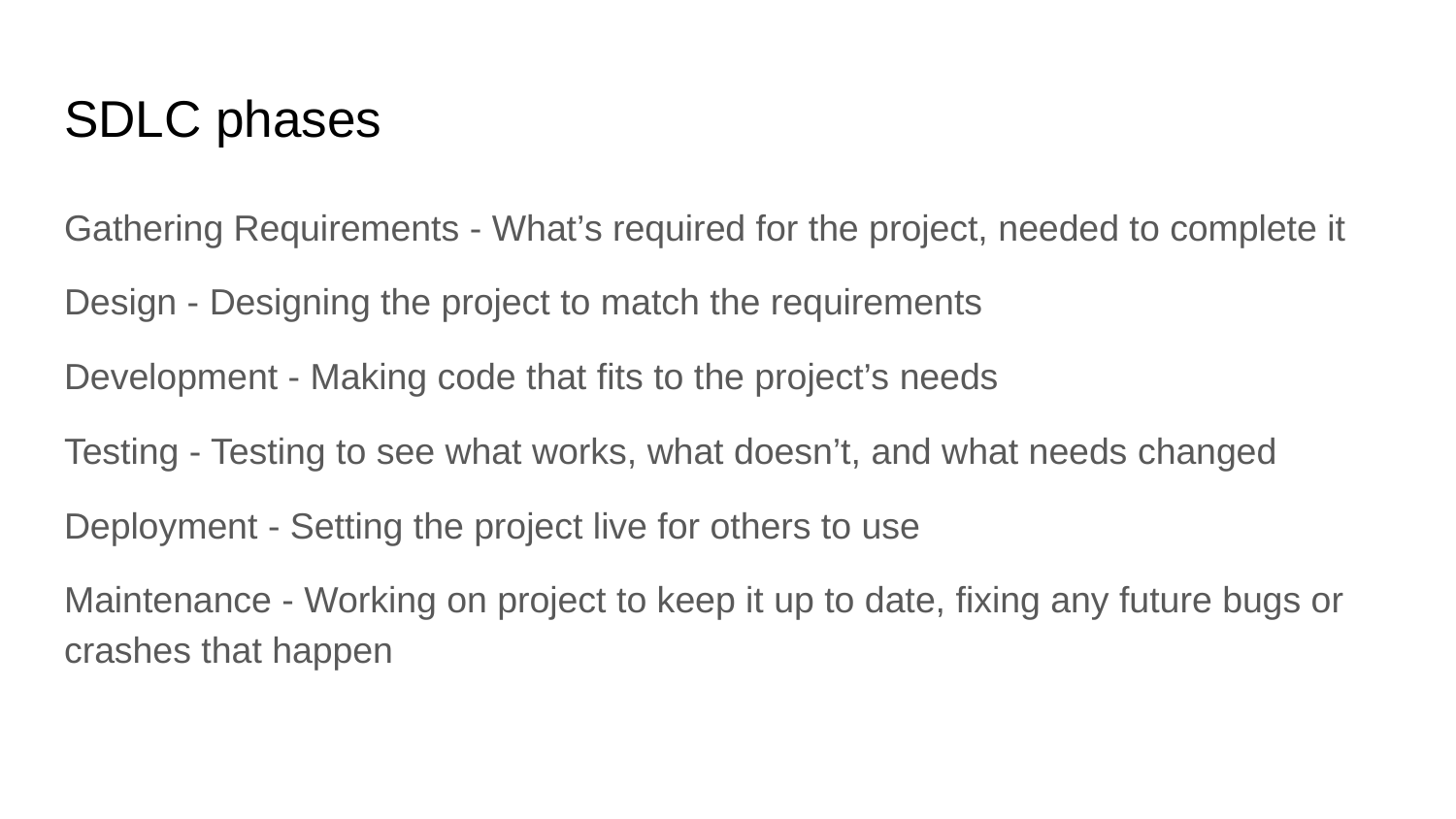

# SDLC phases
Gathering Requirements - What’s required for the project, needed to complete it
Design - Designing the project to match the requirements
Development - Making code that fits to the project’s needs
Testing - Testing to see what works, what doesn’t, and what needs changed
Deployment - Setting the project live for others to use
Maintenance - Working on project to keep it up to date, fixing any future bugs or crashes that happen